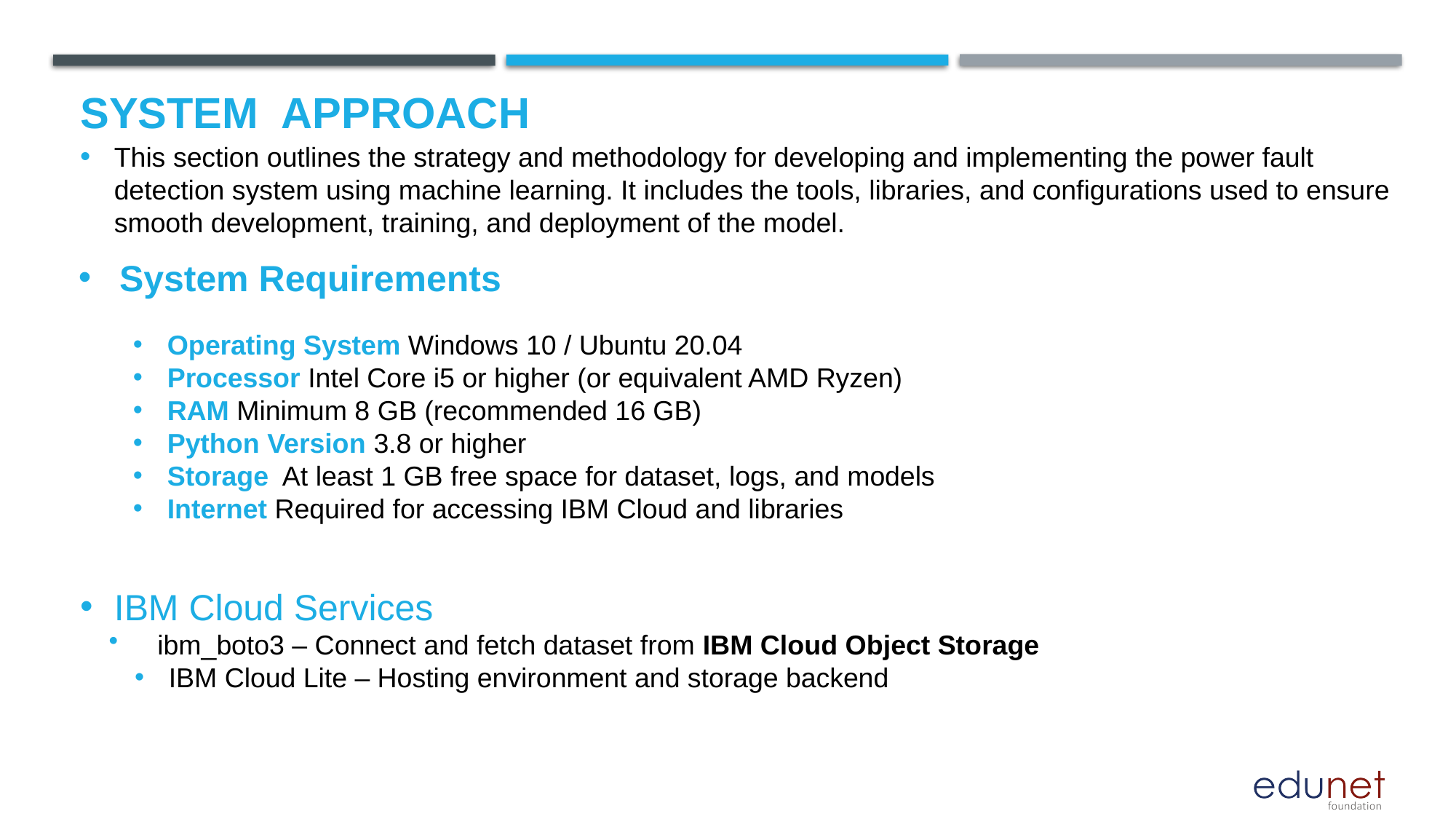

# System  Approach
This section outlines the strategy and methodology for developing and implementing the power fault detection system using machine learning. It includes the tools, libraries, and configurations used to ensure smooth development, training, and deployment of the model.

System Requirements

Operating System Windows 10 / Ubuntu 20.04
Processor Intel Core i5 or higher (or equivalent AMD Ryzen)
RAM Minimum 8 GB (recommended 16 GB)
Python Version 3.8 or higher
Storage  At least 1 GB free space for dataset, logs, and models
Internet Required for accessing IBM Cloud and libraries

IBM Cloud Services
   ibm_boto3 – Connect and fetch dataset from IBM Cloud Object Storage
IBM Cloud Lite – Hosting environment and storage backend